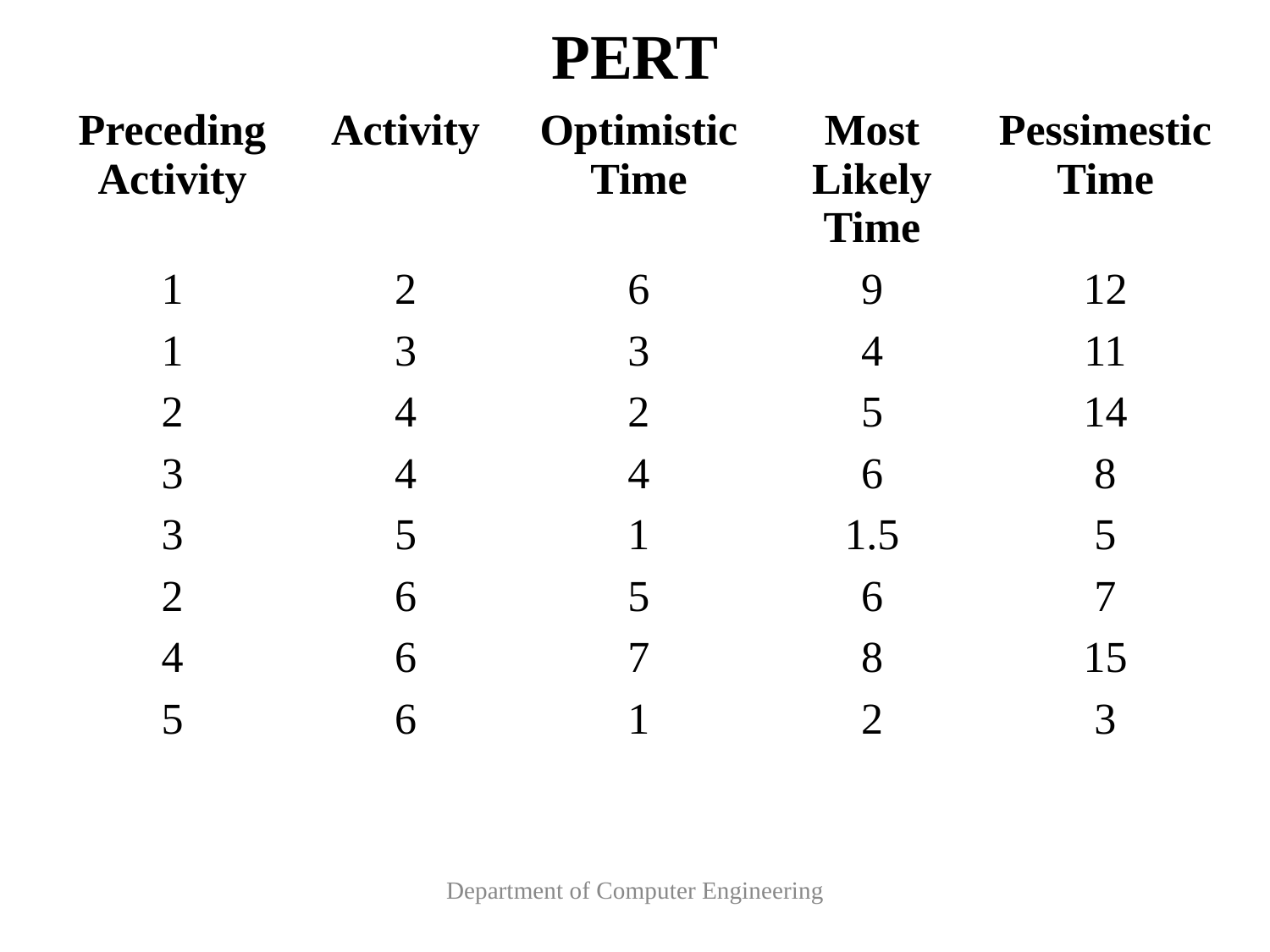

# PERT
| Preceding Activity | Activity | Optimistic Time | Most Likely Time | Pessimestic Time |
| --- | --- | --- | --- | --- |
| 1 | 2 | 6 | 9 | 12 |
| 1 | 3 | 3 | 4 | 11 |
| 2 | 4 | 2 | 5 | 14 |
| 3 | 4 | 4 | 6 | 8 |
| 3 | 5 | 1 | 1.5 | 5 |
| 2 | 6 | 5 | 6 | 7 |
| 4 | 6 | 7 | 8 | 15 |
| 5 | 6 | 1 | 2 | 3 |

Department of Computer Engineering